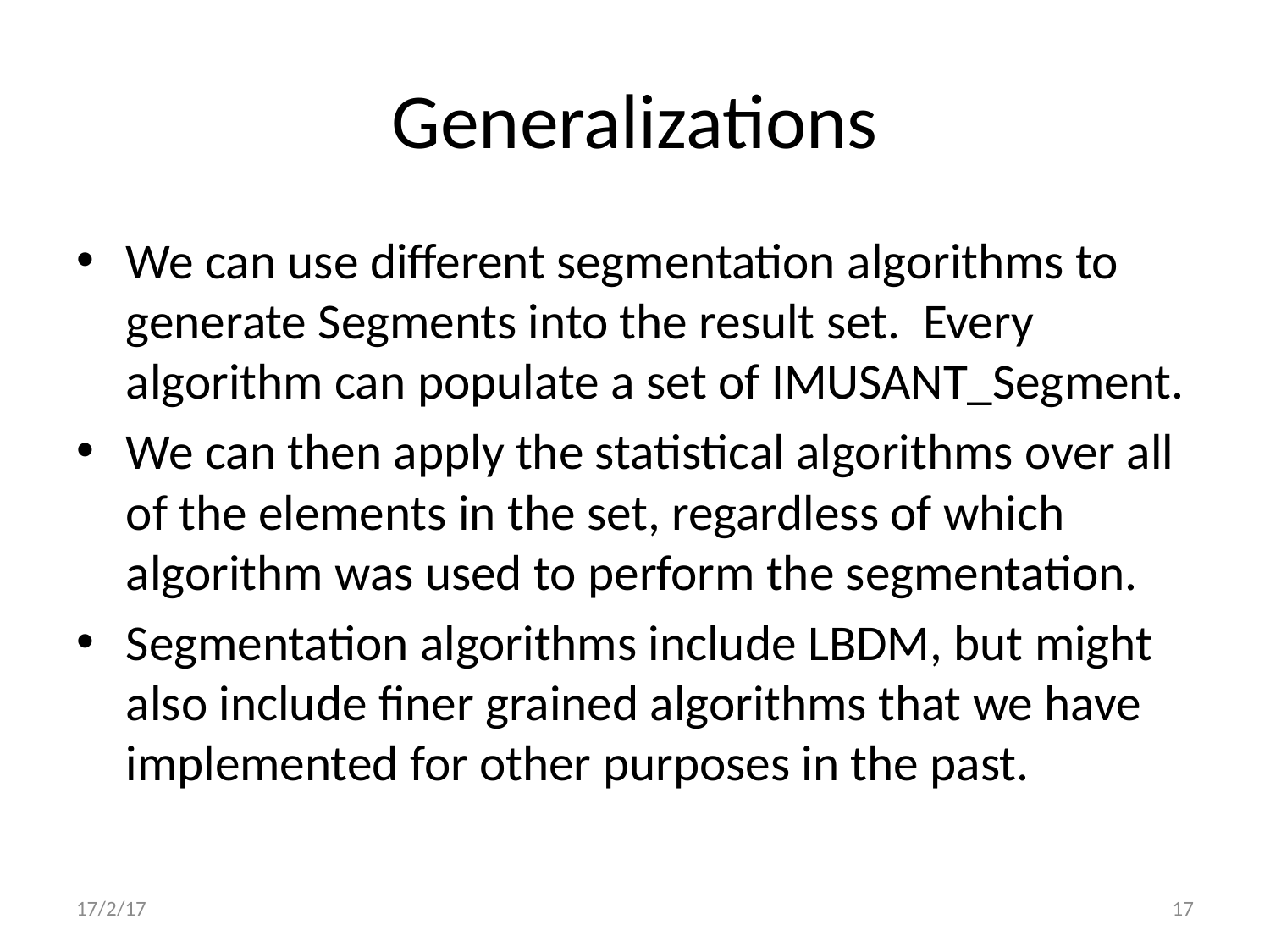

# Generalizations
We can use different segmentation algorithms to generate Segments into the result set.  Every algorithm can populate a set of IMUSANT_Segment.
We can then apply the statistical algorithms over all of the elements in the set, regardless of which algorithm was used to perform the segmentation.
Segmentation algorithms include LBDM, but might also include finer grained algorithms that we have implemented for other purposes in the past.

17/2/17
17